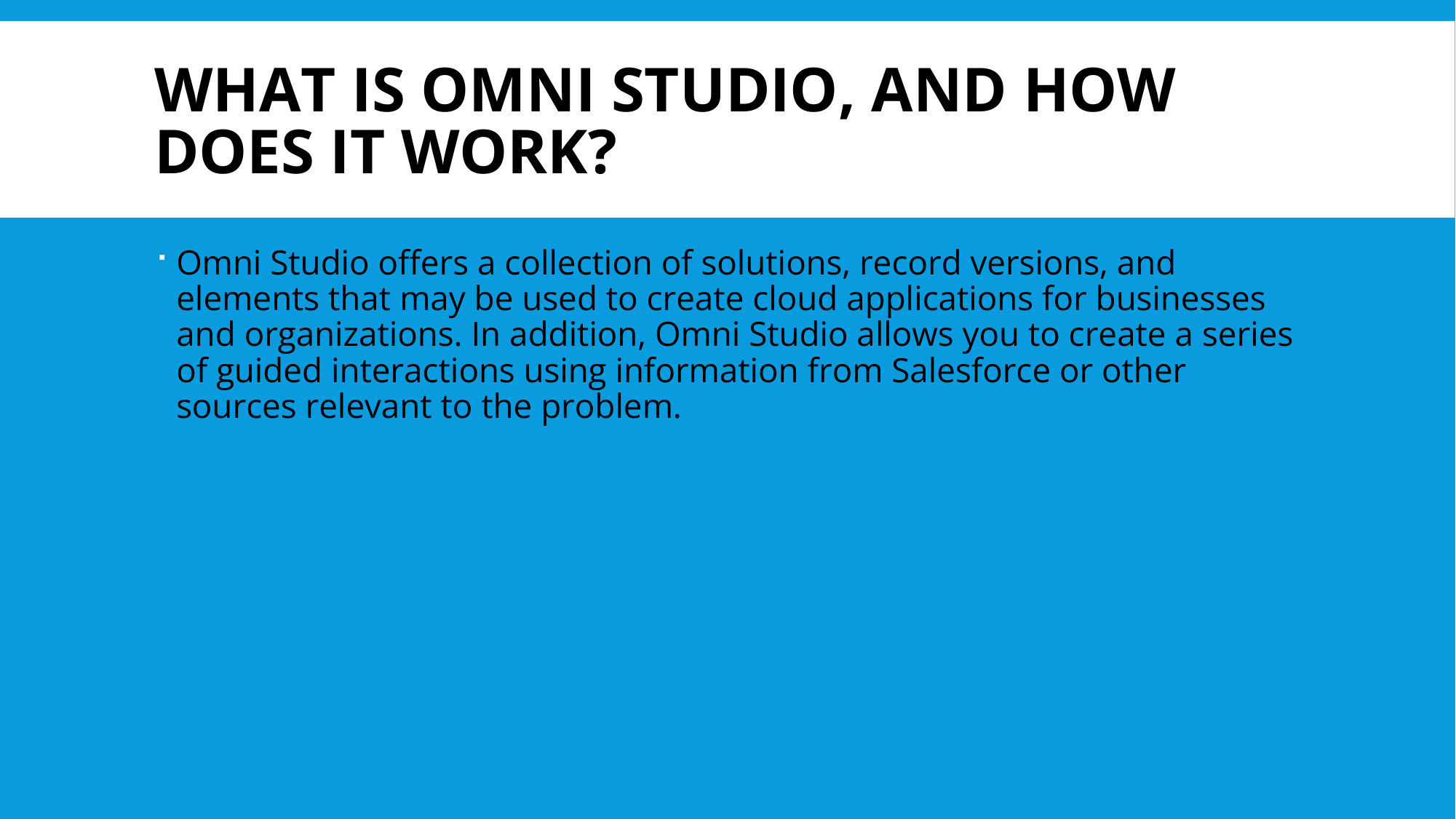

# What is Omni Studio, and how does it work?
Omni Studio offers a collection of solutions, record versions, and elements that may be used to create cloud applications for businesses and organizations. In addition, Omni Studio allows you to create a series of guided interactions using information from Salesforce or other sources relevant to the problem.